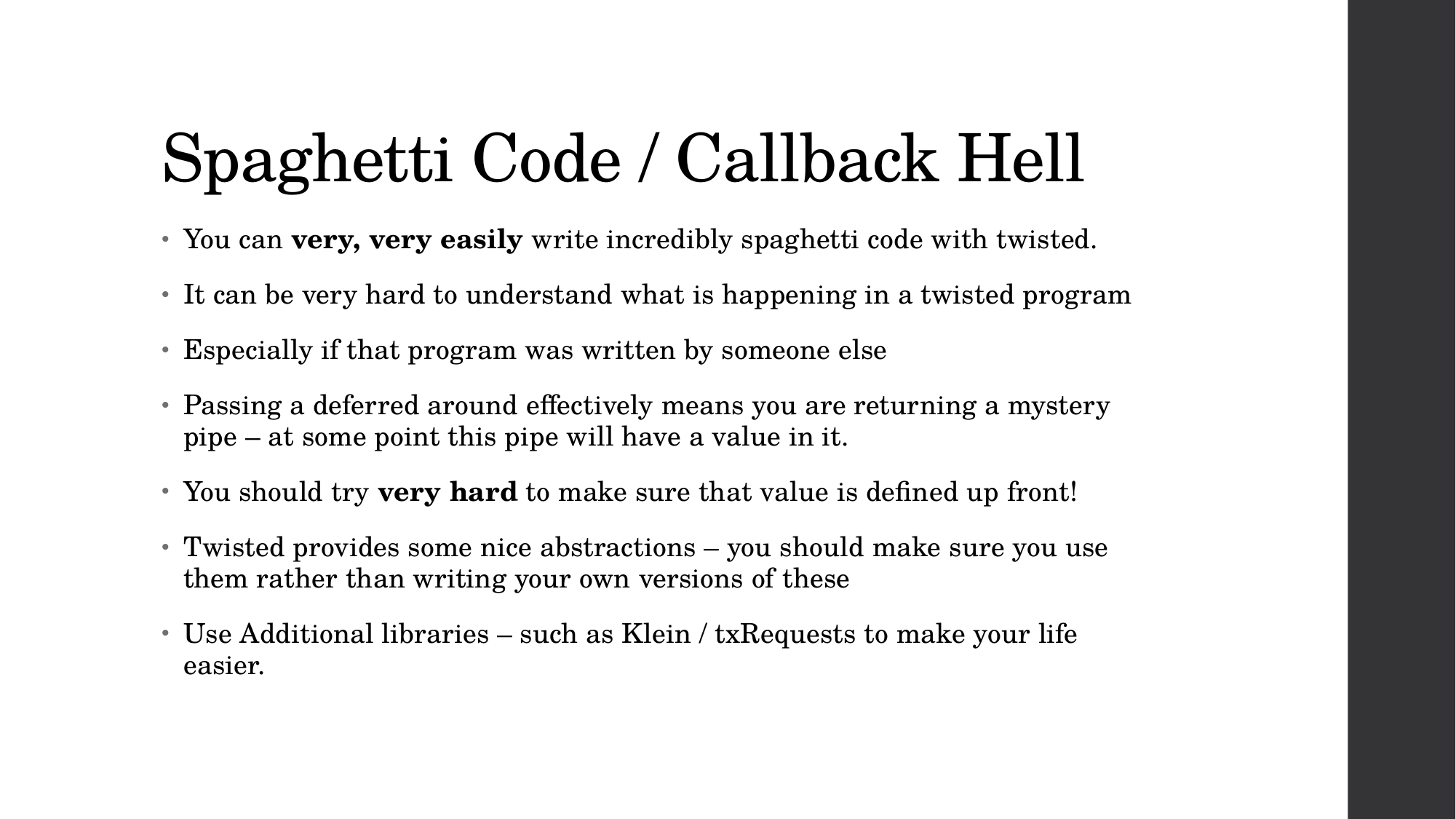

# Spaghetti Code / Callback Hell
You can very, very easily write incredibly spaghetti code with twisted.
It can be very hard to understand what is happening in a twisted program
Especially if that program was written by someone else
Passing a deferred around effectively means you are returning a mystery pipe – at some point this pipe will have a value in it.
You should try very hard to make sure that value is defined up front!
Twisted provides some nice abstractions – you should make sure you use them rather than writing your own versions of these
Use Additional libraries – such as Klein / txRequests to make your life easier.